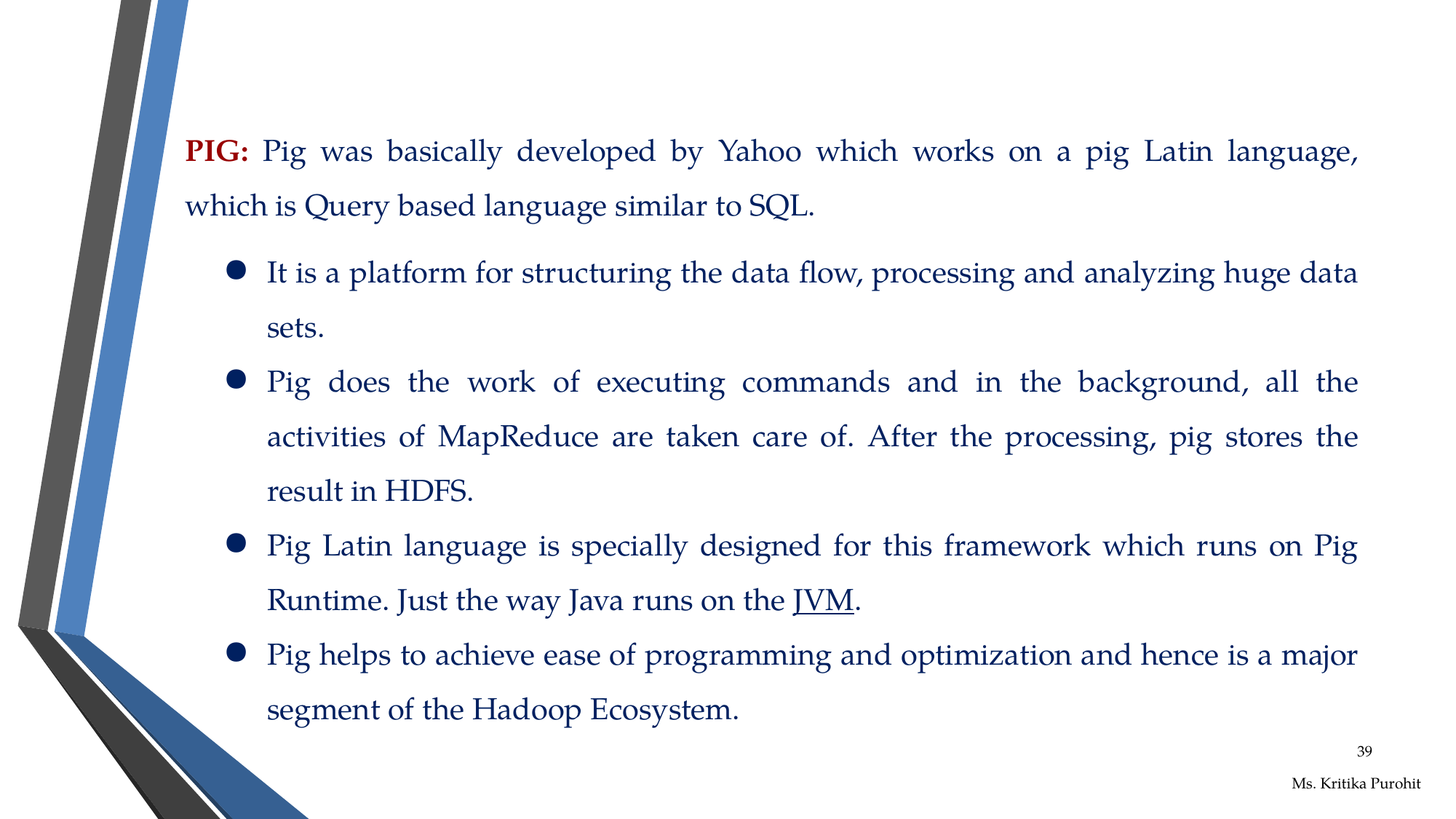

PIG: Pig was basically developed by Yahoo which works on a pig Latin language, which is Query based language similar to SQL.
It is a platform for structuring the data flow, processing and analyzing huge data sets.
Pig does the work of executing commands and in the background, all the activities of MapReduce are taken care of. After the processing, pig stores the result in HDFS.
Pig Latin language is specially designed for this framework which runs on Pig Runtime. Just the way Java runs on the JVM.
Pig helps to achieve ease of programming and optimization and hence is a major segment of the Hadoop Ecosystem.
39
Ms. Kritika Purohit